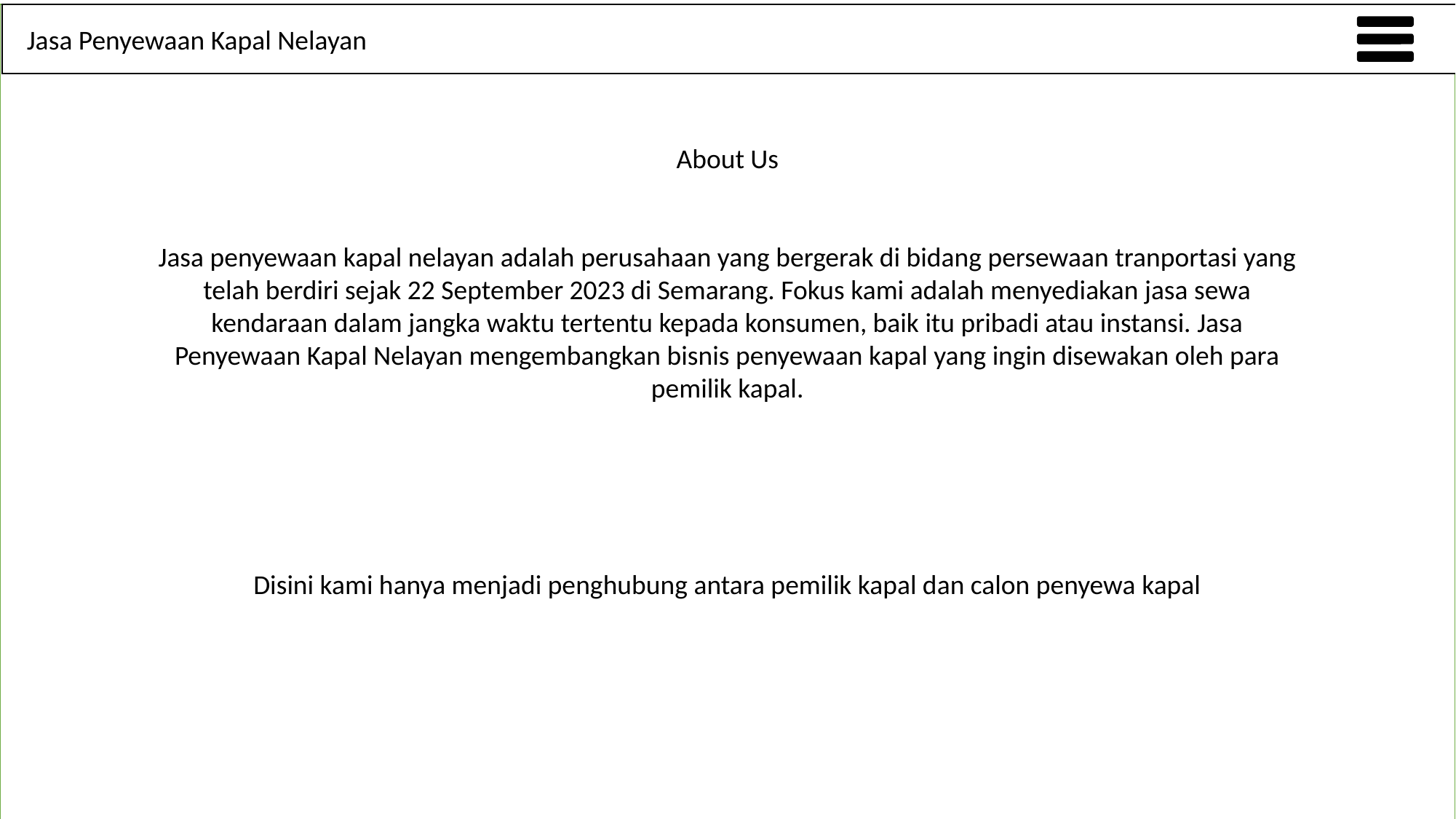

Jasa Penyewaan Kapal Nelayan

About Us

Jasa penyewaan kapal nelayan adalah perusahaan yang bergerak di bidang persewaan tranportasi yang telah berdiri sejak 22 September 2023 di Semarang. Fokus kami adalah menyediakan jasa sewa kendaraan dalam jangka waktu tertentu kepada konsumen, baik itu pribadi atau instansi. Jasa Penyewaan Kapal Nelayan mengembangkan bisnis penyewaan kapal yang ingin disewakan oleh para pemilik kapal.

Disini kami hanya menjadi penghubung antara pemilik kapal dan calon penyewa kapal